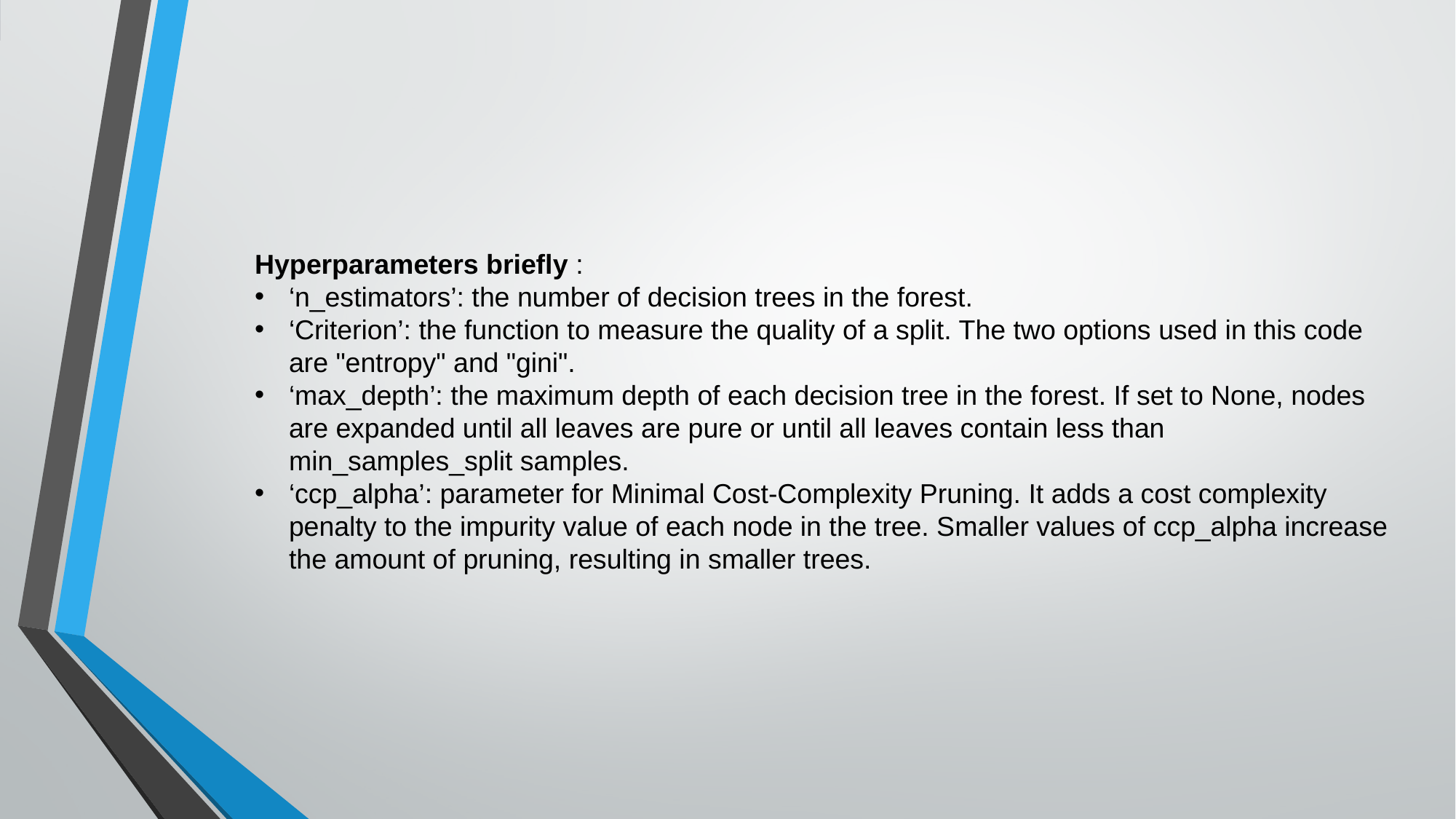

Hyperparameters briefly :
‘n_estimators’: the number of decision trees in the forest.
‘Criterion’: the function to measure the quality of a split. The two options used in this code are "entropy" and "gini".
‘max_depth’: the maximum depth of each decision tree in the forest. If set to None, nodes are expanded until all leaves are pure or until all leaves contain less than min_samples_split samples.
‘ccp_alpha’: parameter for Minimal Cost-Complexity Pruning. It adds a cost complexity penalty to the impurity value of each node in the tree. Smaller values of ccp_alpha increase the amount of pruning, resulting in smaller trees.